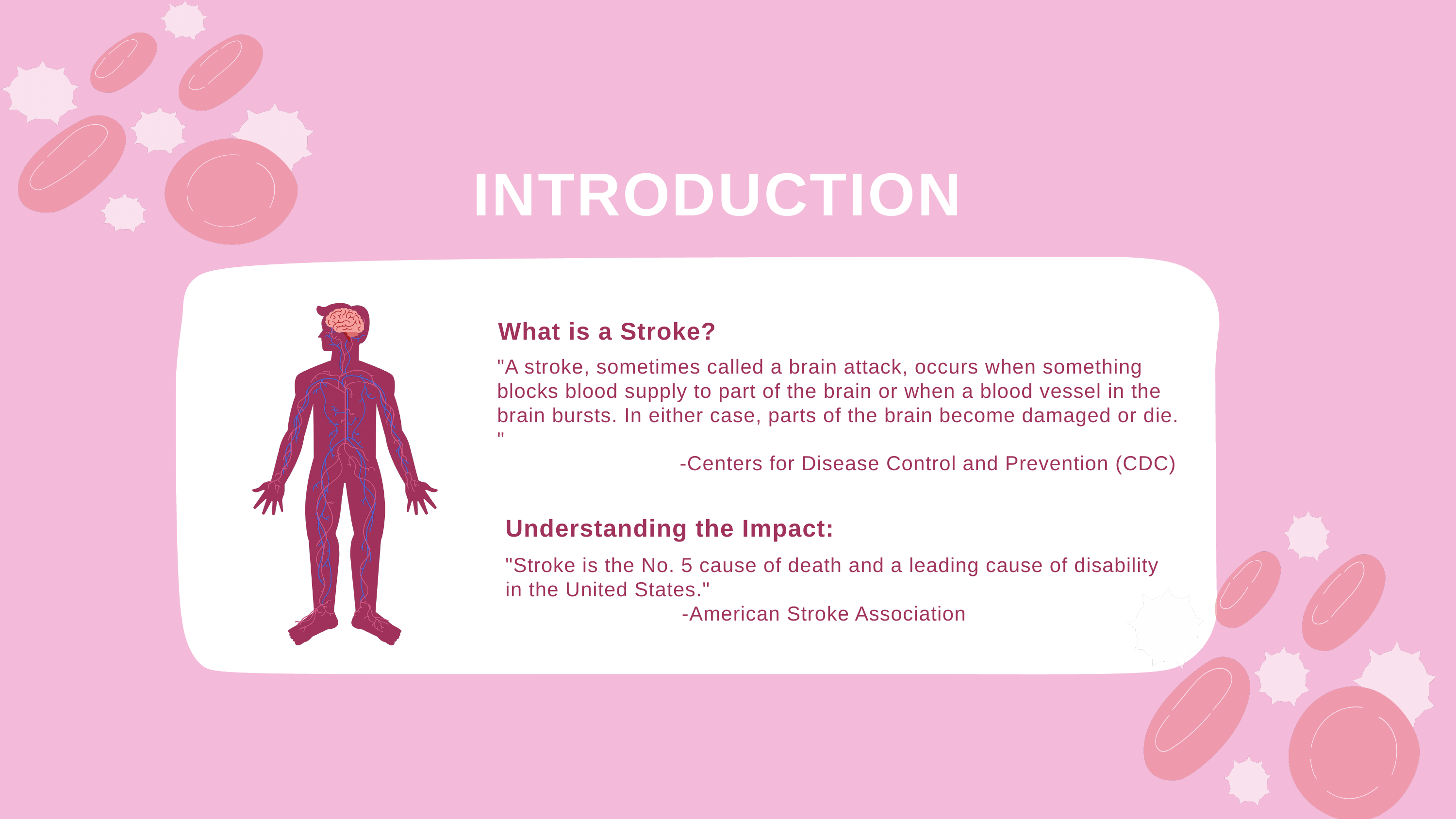

INTRODUCTION

What is a Stroke?
"A stroke, sometimes called a brain attack, occurs when something blocks blood supply to part of the brain or when a blood vessel in the brain bursts. In either case, parts of the brain become damaged or die. "
                             -Centers for Disease Control and Prevention (CDC)

Understanding the Impact:
"Stroke is the No. 5 cause of death and a leading cause of disability in the United States."
                            -American Stroke Association